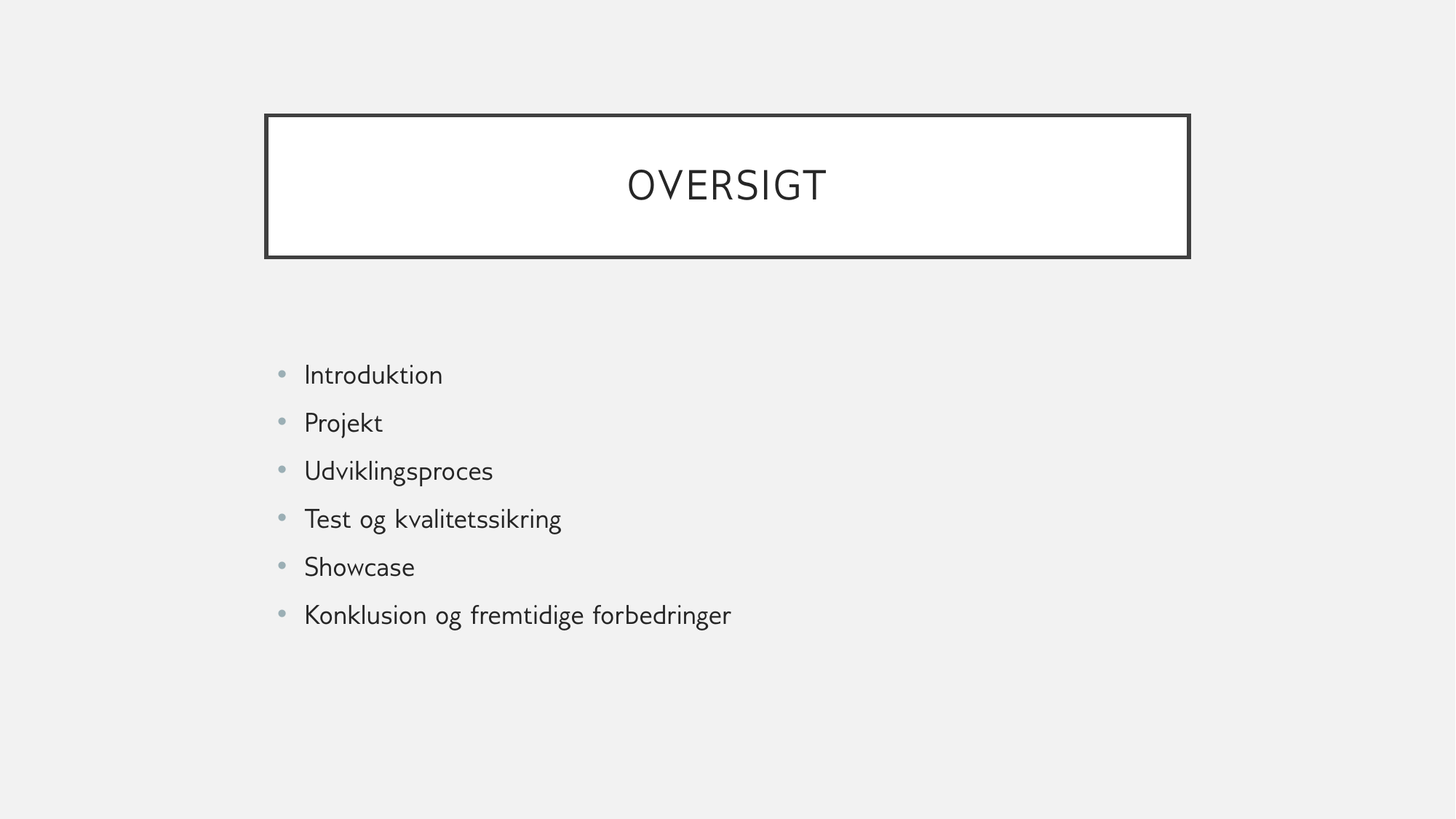

# Oversigt
Introduktion
Projekt
Udviklingsproces
Test og kvalitetssikring
Showcase
Konklusion og fremtidige forbedringer